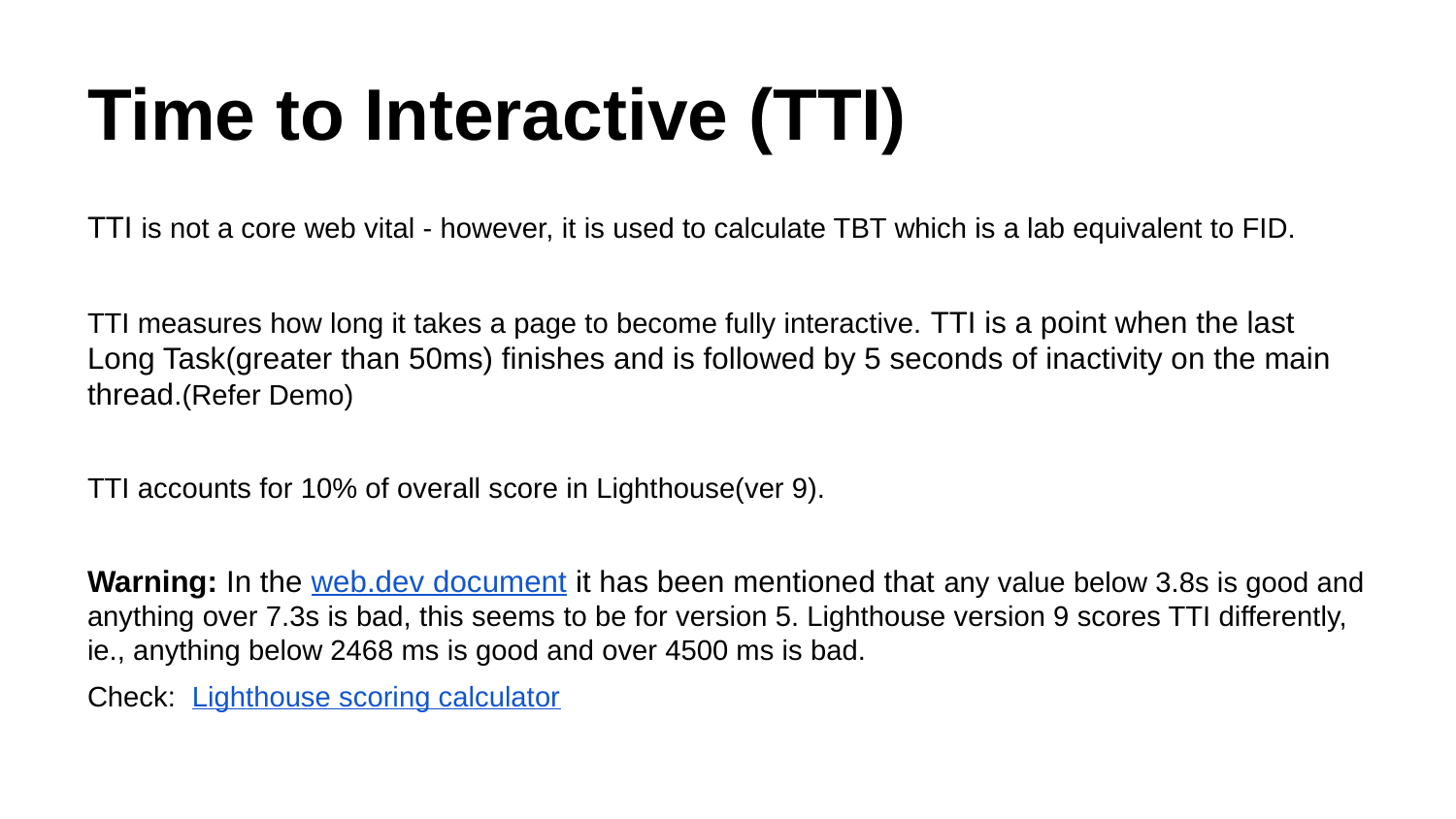

# Time to Interactive (TTI)
TTI is not a core web vital - however, it is used to calculate TBT which is a lab equivalent to FID.

TTI measures how long it takes a page to become fully interactive. TTI is a point when the last Long Task(greater than 50ms) finishes and is followed by 5 seconds of inactivity on the main thread.(Refer Demo)

TTI accounts for 10% of overall score in Lighthouse(ver 9).

Warning: In the web.dev document it has been mentioned that any value below 3.8s is good and anything over 7.3s is bad, this seems to be for version 5. Lighthouse version 9 scores TTI differently, ie., anything below 2468 ms is good and over 4500 ms is bad.
Check:  Lighthouse scoring calculator